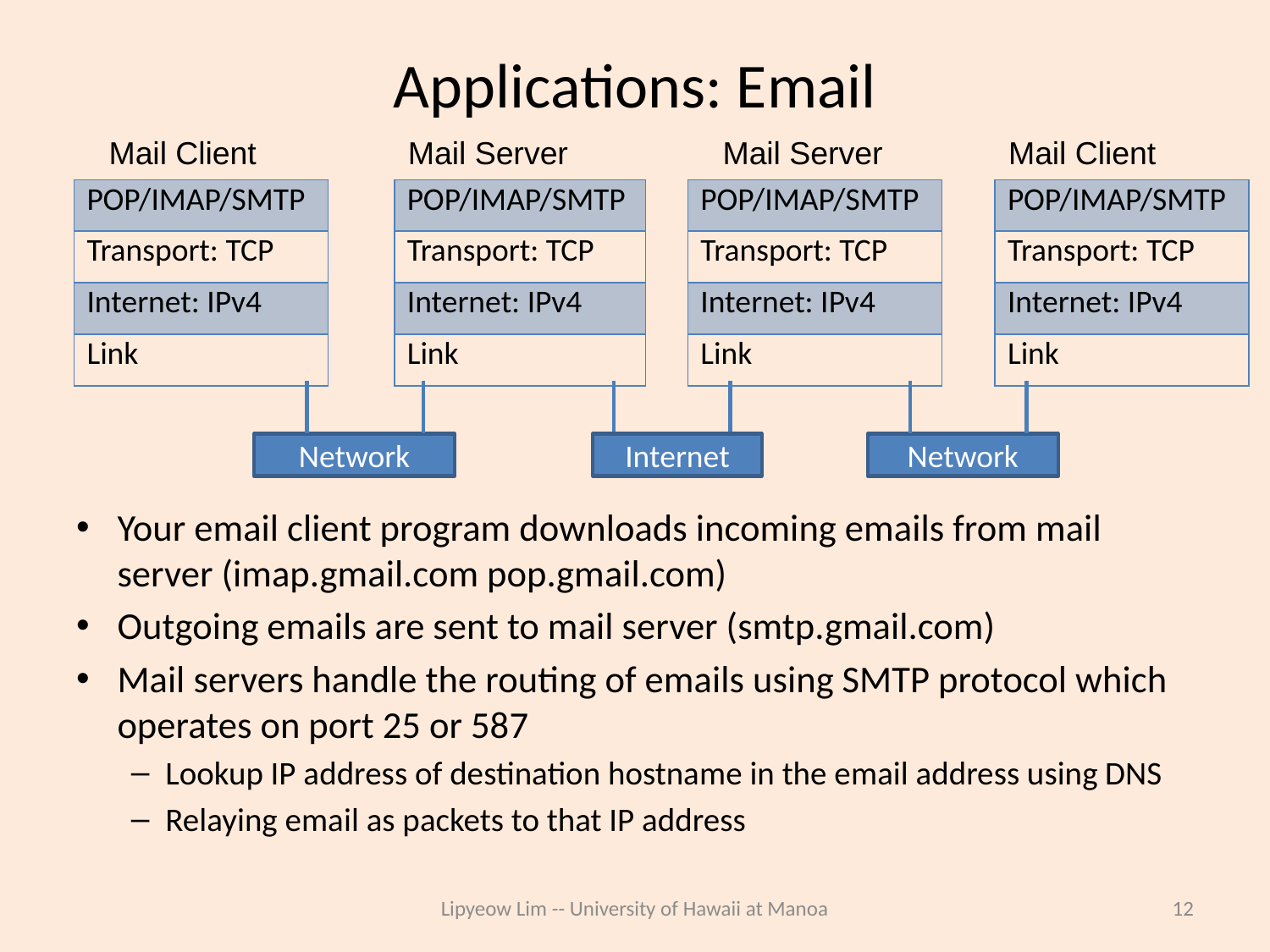

# Applications: Email
Mail Client
Mail Server
Mail Server
Mail Client
| POP/IMAP/SMTP |
| --- |
| Transport: TCP |
| Internet: IPv4 |
| Link |
| POP/IMAP/SMTP |
| --- |
| Transport: TCP |
| Internet: IPv4 |
| Link |
| POP/IMAP/SMTP |
| --- |
| Transport: TCP |
| Internet: IPv4 |
| Link |
| POP/IMAP/SMTP |
| --- |
| Transport: TCP |
| Internet: IPv4 |
| Link |
Network
Internet
Network
Your email client program downloads incoming emails from mail server (imap.gmail.com pop.gmail.com)
Outgoing emails are sent to mail server (smtp.gmail.com)
Mail servers handle the routing of emails using SMTP protocol which operates on port 25 or 587
Lookup IP address of destination hostname in the email address using DNS
Relaying email as packets to that IP address
Lipyeow Lim -- University of Hawaii at Manoa
12